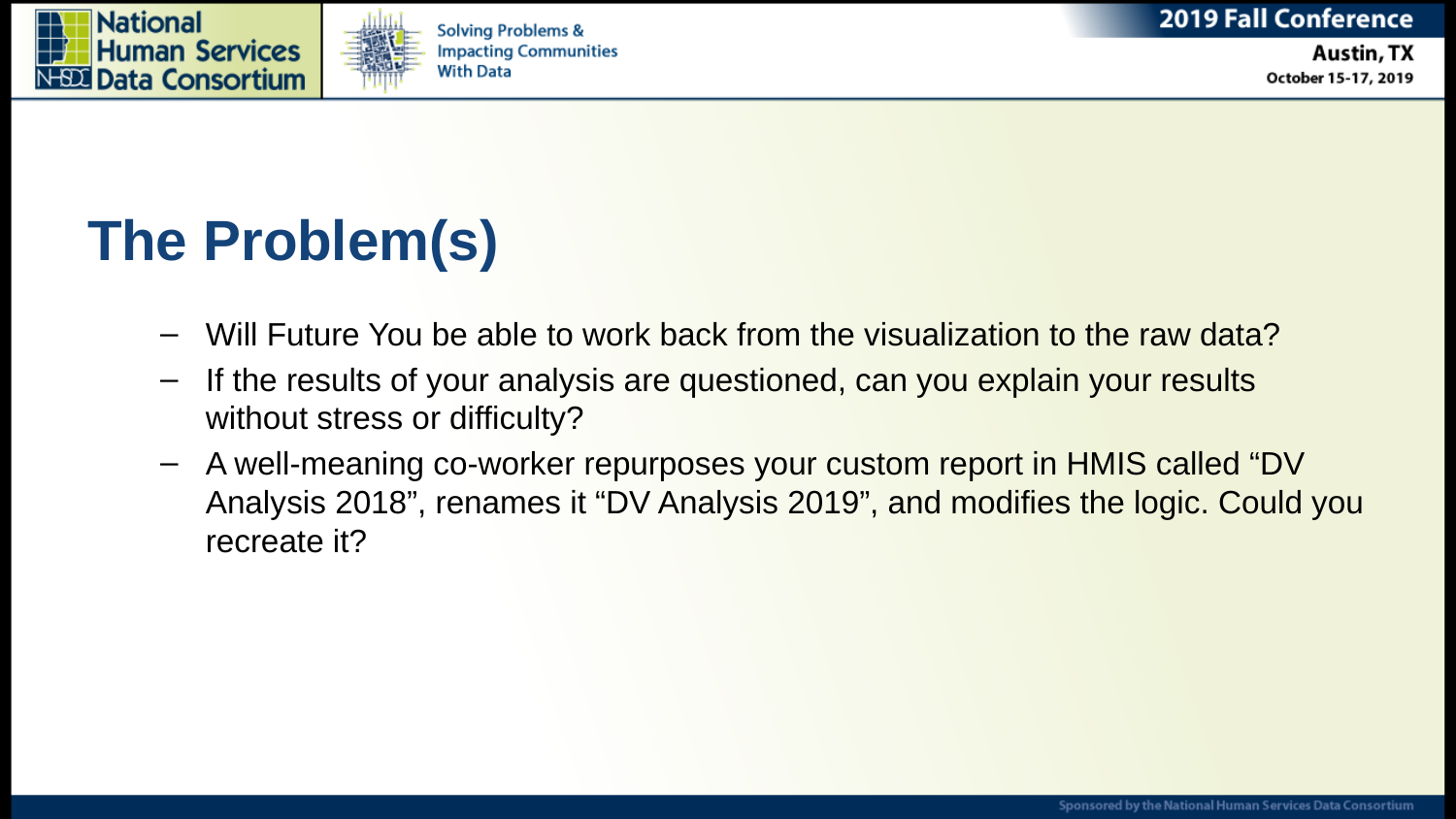

# The Problem(s)
Will Future You be able to work back from the visualization to the raw data?
If the results of your analysis are questioned, can you explain your results without stress or difficulty?
A well-meaning co-worker repurposes your custom report in HMIS called “DV Analysis 2018”, renames it “DV Analysis 2019”, and modifies the logic. Could you recreate it?